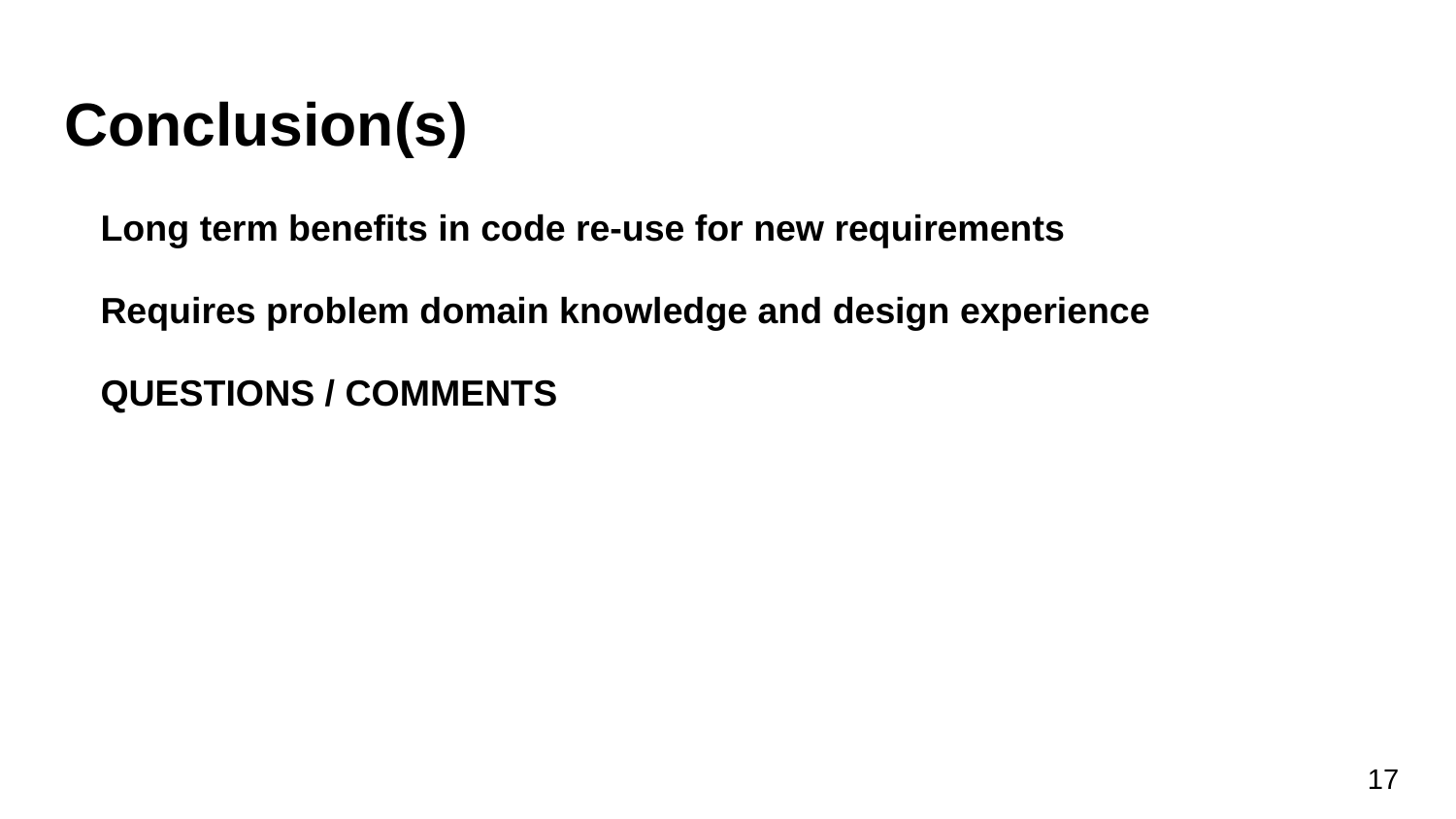

# Conclusion(s)
Long term benefits in code re-use for new requirements
Requires problem domain knowledge and design experience
QUESTIONS / COMMENTS
17